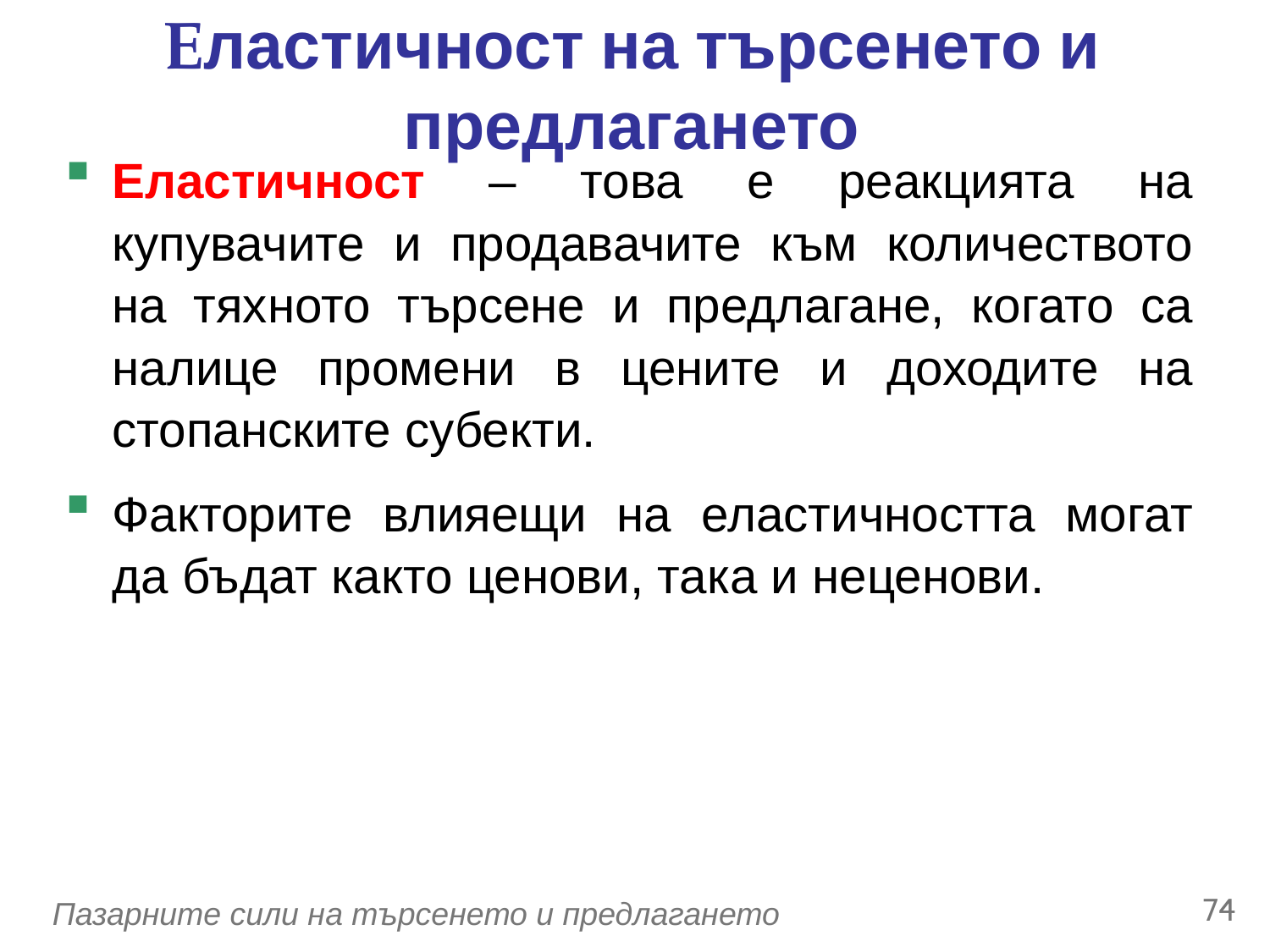

# Eластичност на търсенето и предлагането
Еластичност – това е реакцията на купувачите и продавачите към количеството на тяхното търсене и предлагане, когато са налице промени в цените и доходите на стопанските субекти.
Факторите влияещи на еластичността могат да бъдат както ценови, така и неценови.

74
Пазарните сили на търсенето и предлагането